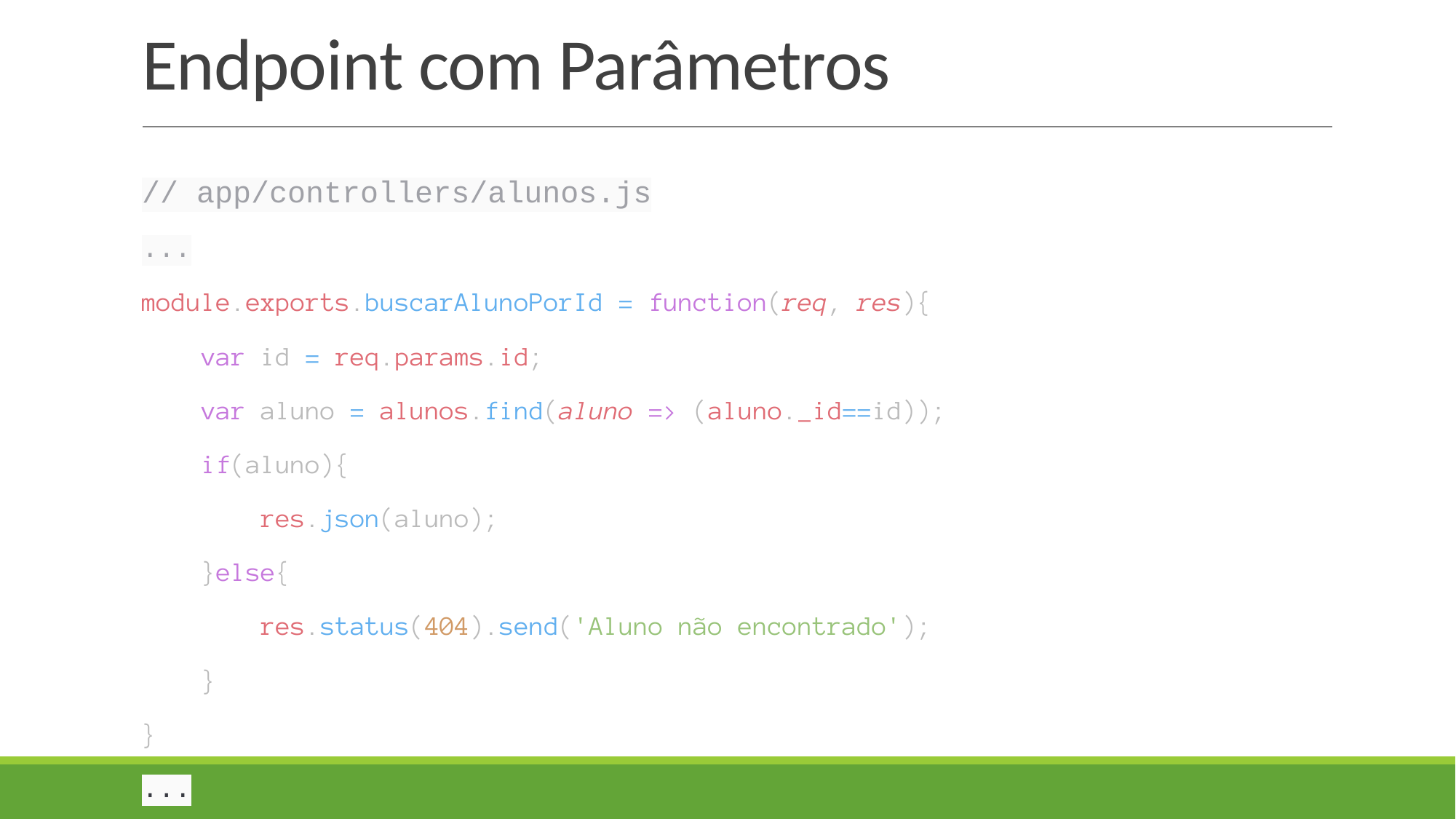

# Endpoint com Parâmetros
// app/controllers/alunos.js
...
module.exports.buscarAlunoPorId = function(req, res){
    var id = req.params.id;
    var aluno = alunos.find(aluno => (aluno._id==id));
    if(aluno){
        res.json(aluno);
    }else{
        res.status(404).send('Aluno não encontrado');
    }
}
...